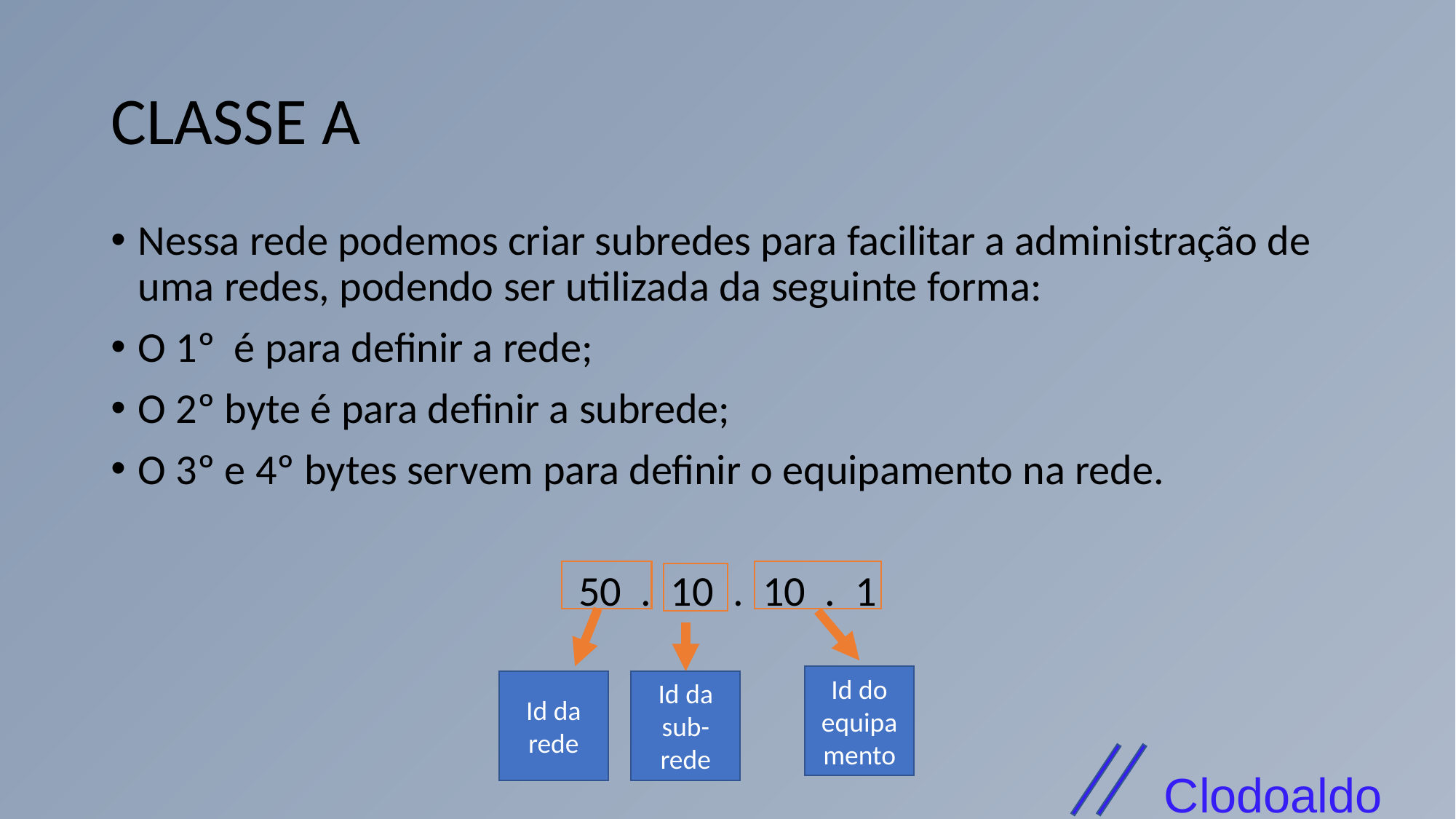

# CLASSE A
Nessa rede podemos criar subredes para facilitar a administração de uma redes, podendo ser utilizada da seguinte forma:
O 1º  é para definir a rede;
O 2º byte é para definir a subrede;
O 3º e 4º bytes servem para definir o equipamento na rede.

50  .  10  .  10  .  1

Id do equipamento
Id da rede
Id da sub-rede